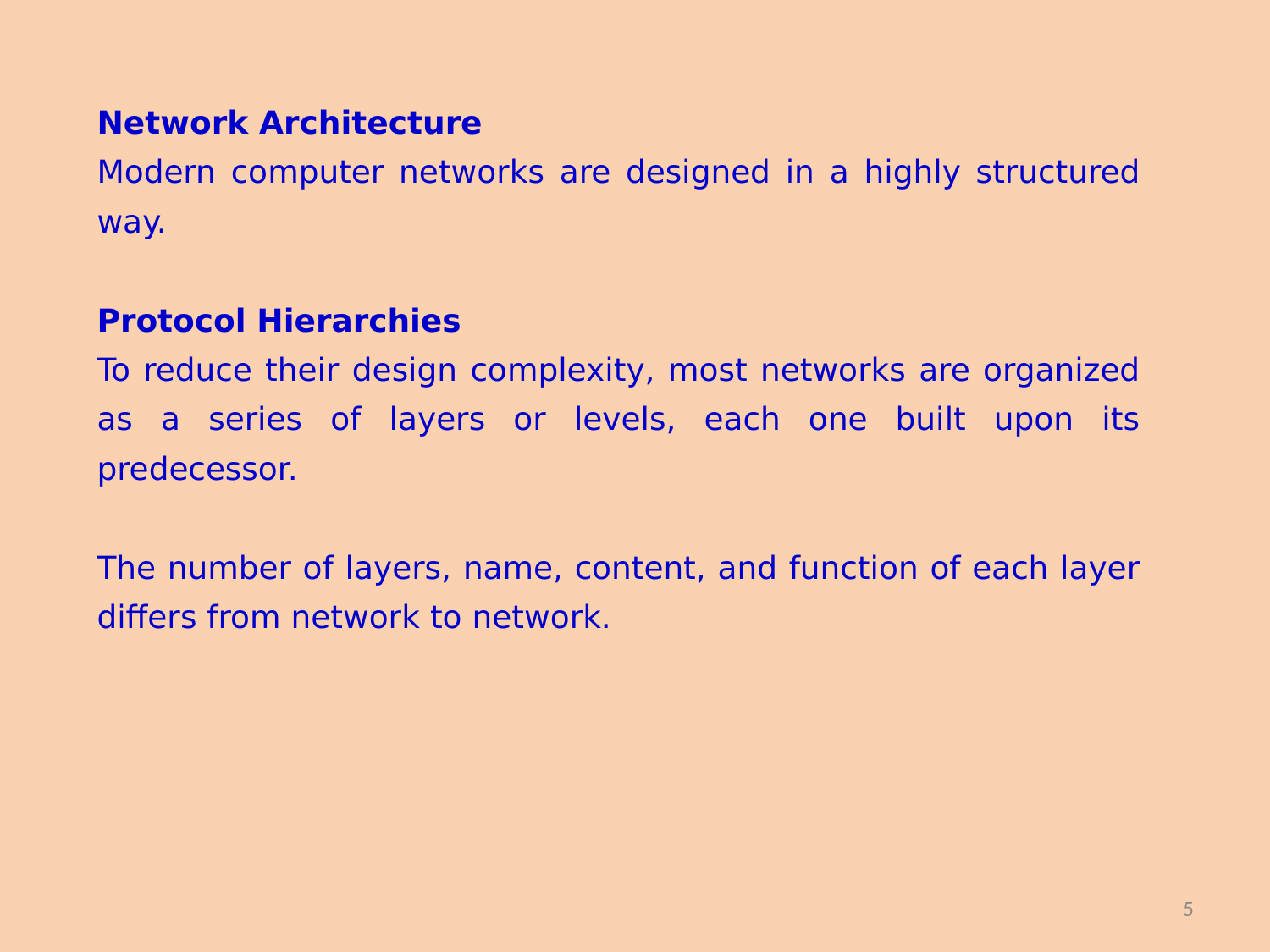

Network Architecture
Modern computer networks are designed in a highly structured way.

Protocol Hierarchies
To reduce their design complexity, most networks are organized as a series of layers or levels, each one built upon its predecessor.

The number of layers, name, content, and function of each layer differs from network to network.

5